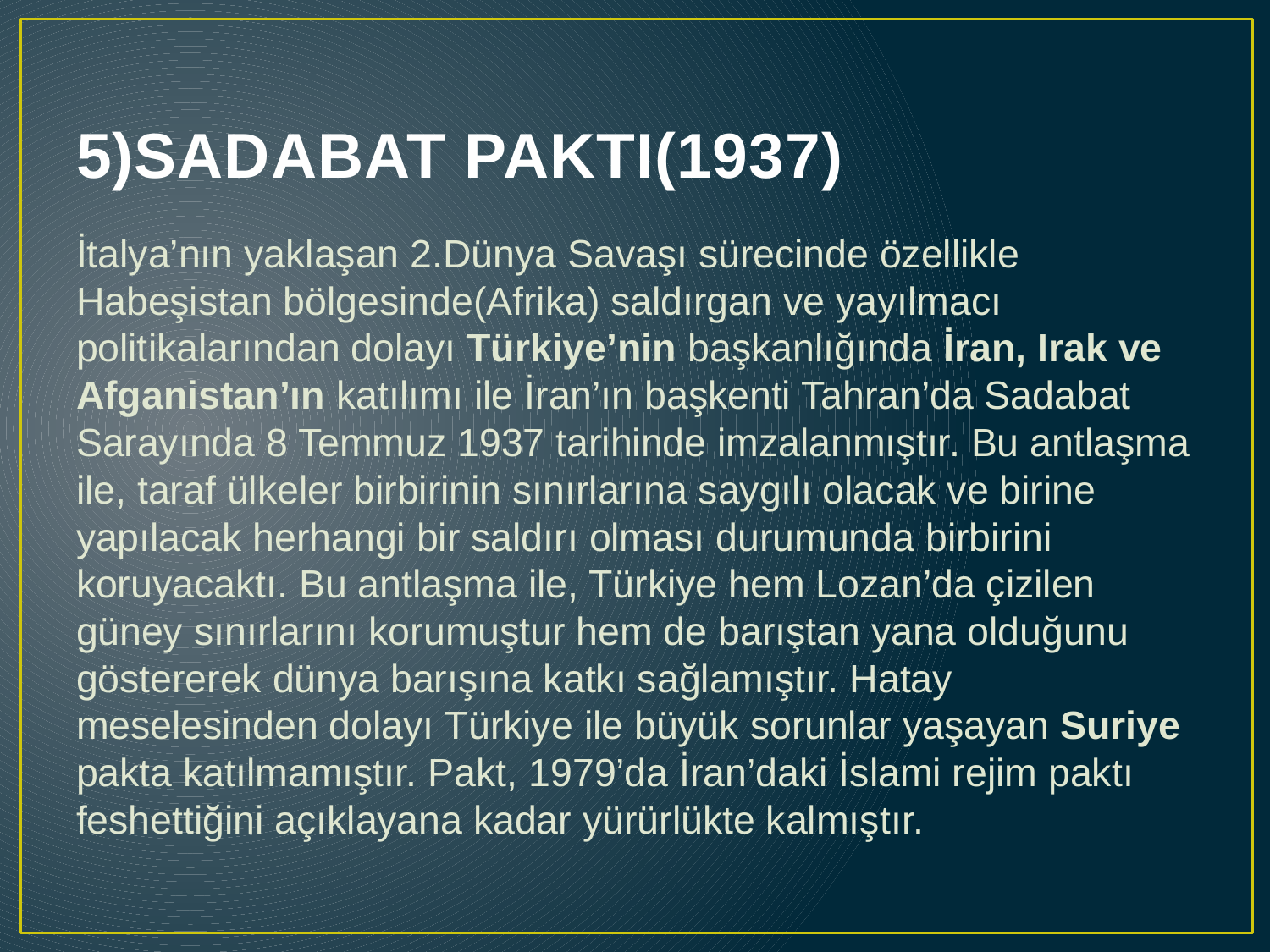

# 5)SADABAT PAKTI(1937)
İtalya’nın yaklaşan 2.Dünya Savaşı sürecinde özellikle Habeşistan bölgesinde(Afrika) saldırgan ve yayılmacı politikalarından dolayı Türkiye’nin başkanlığında İran, Irak ve Afganistan’ın katılımı ile İran’ın başkenti Tahran’da Sadabat Sarayında 8 Temmuz 1937 tarihinde imzalanmıştır. Bu antlaşma ile, taraf ülkeler birbirinin sınırlarına saygılı olacak ve birine yapılacak herhangi bir saldırı olması durumunda birbirini koruyacaktı. Bu antlaşma ile, Türkiye hem Lozan’da çizilen güney sınırlarını korumuştur hem de barıştan yana olduğunu göstererek dünya barışına katkı sağlamıştır. Hatay meselesinden dolayı Türkiye ile büyük sorunlar yaşayan Suriye pakta katılmamıştır. Pakt, 1979’da İran’daki İslami rejim paktı feshettiğini açıklayana kadar yürürlükte kalmıştır.